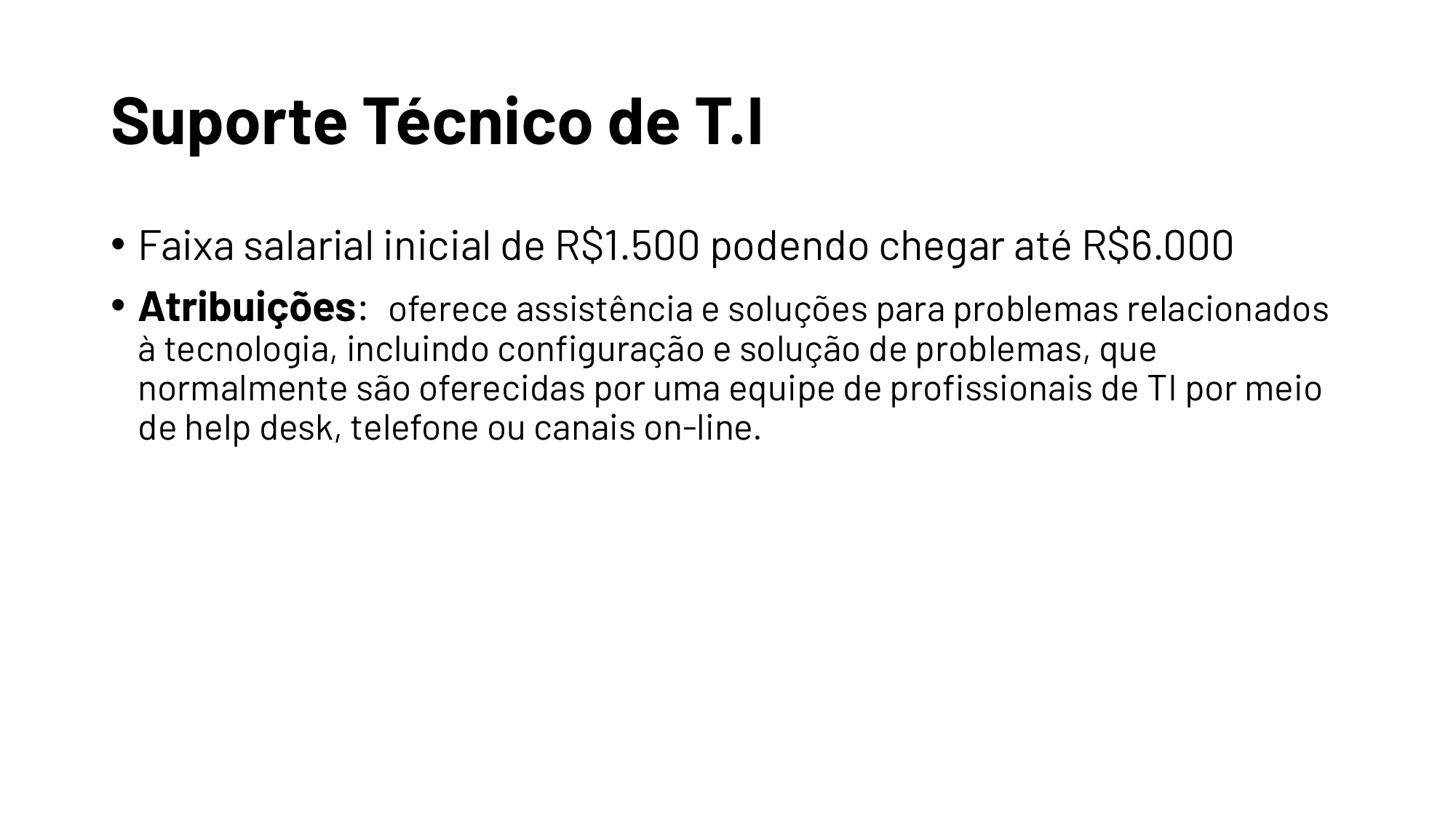

# Suporte Técnico de T.I
Faixa salarial inicial de R$1.500 podendo chegar até R$6.000
Atribuições:  oferece assistência e soluções para problemas relacionados à tecnologia, incluindo configuração e solução de problemas, que normalmente são oferecidas por uma equipe de profissionais de TI por meio de help desk, telefone ou canais on-line.